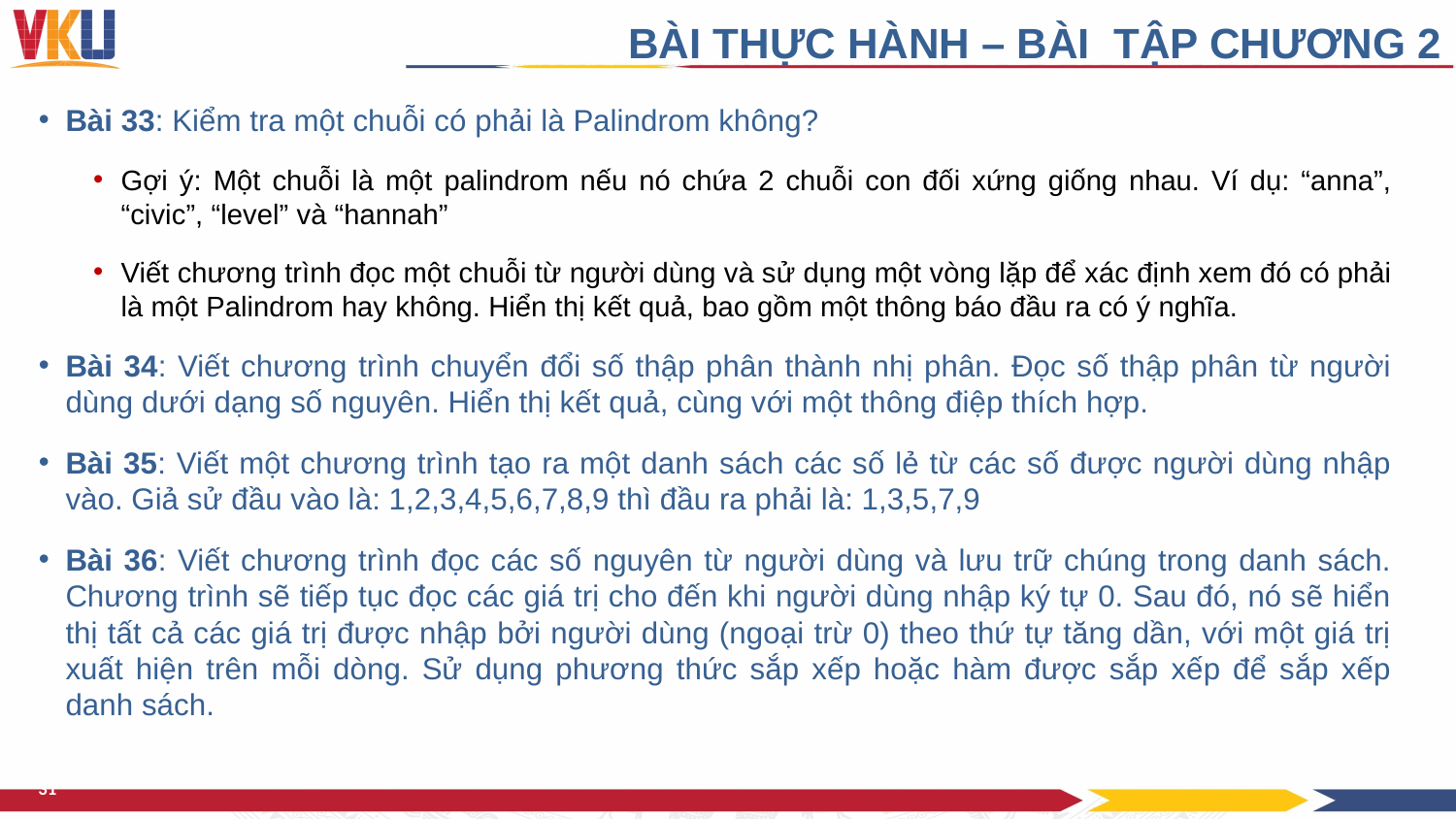

BÀI THỰC HÀNH – BÀI  TẬP CHƯƠNG 2
Bài 33: Kiểm tra một chuỗi có phải là Palindrom không?
Gợi ý: Một chuỗi là một palindrom nếu nó chứa 2 chuỗi con đối xứng giống nhau. Ví dụ: “anna”, “civic”, “level” và “hannah”
Viết chương trình đọc một chuỗi từ người dùng và sử dụng một vòng lặp để xác định xem đó có phải là một Palindrom hay không. Hiển thị kết quả, bao gồm một thông báo đầu ra có ý nghĩa.
Bài 34: Viết chương trình chuyển đổi số thập phân thành nhị phân. Đọc số thập phân từ người dùng dưới dạng số nguyên. Hiển thị kết quả, cùng với một thông điệp thích hợp.
Bài 35: Viết một chương trình tạo ra một danh sách các số lẻ từ các số được người dùng nhập vào. Giả sử đầu vào là: 1,2,3,4,5,6,7,8,9 thì đầu ra phải là: 1,3,5,7,9
Bài 36: Viết chương trình đọc các số nguyên từ người dùng và lưu trữ chúng trong danh sách. Chương trình sẽ tiếp tục đọc các giá trị cho đến khi người dùng nhập ký tự 0. Sau đó, nó sẽ hiển thị tất cả các giá trị được nhập bởi người dùng (ngoại trừ 0) theo thứ tự tăng dần, với một giá trị xuất hiện trên mỗi dòng. Sử dụng phương thức sắp xếp hoặc hàm được sắp xếp để sắp xếp danh sách.
31